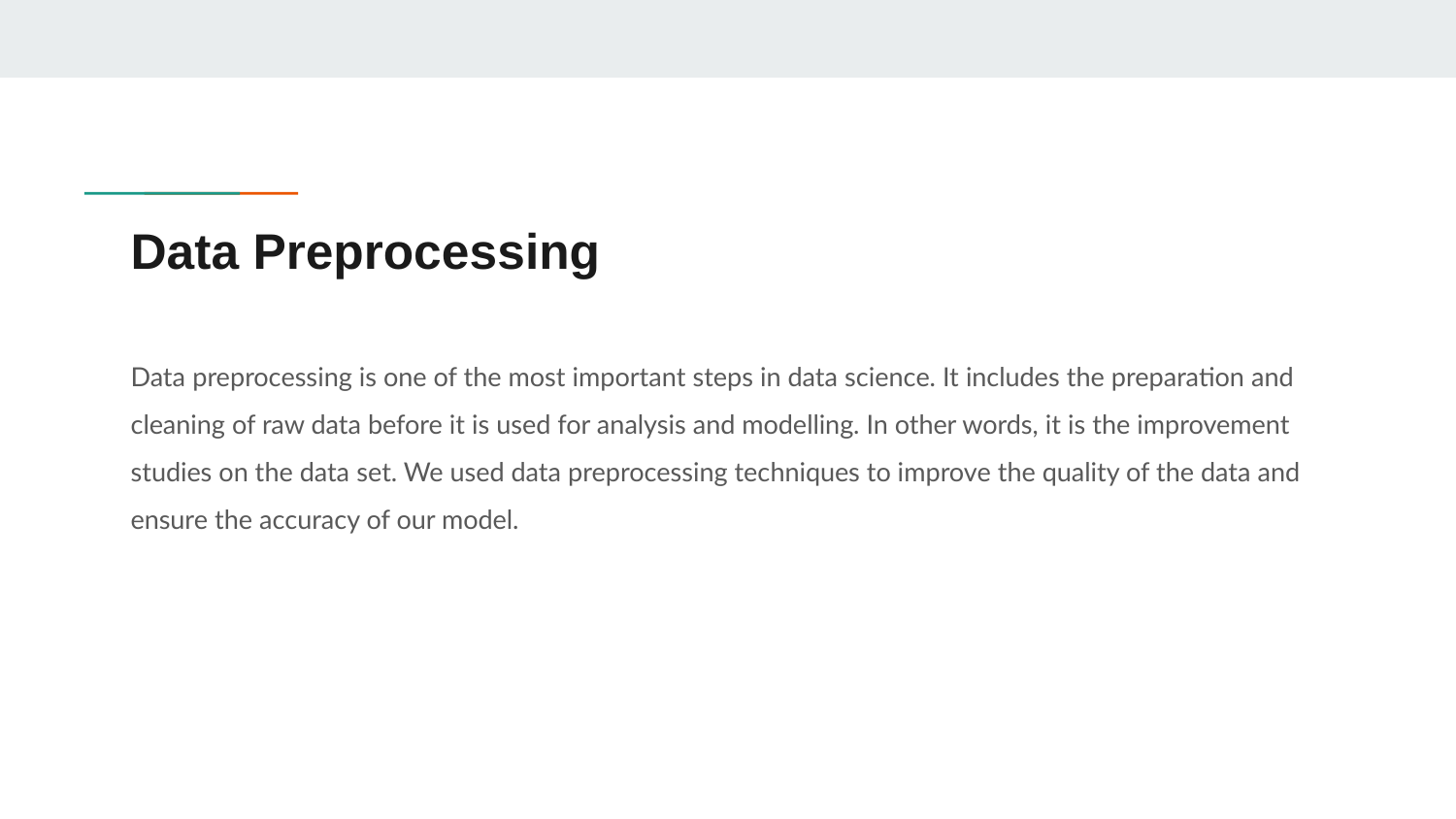

# Data Preprocessing
Data preprocessing is one of the most important steps in data science. It includes the preparation and cleaning of raw data before it is used for analysis and modelling. In other words, it is the improvement studies on the data set. We used data preprocessing techniques to improve the quality of the data and ensure the accuracy of our model.